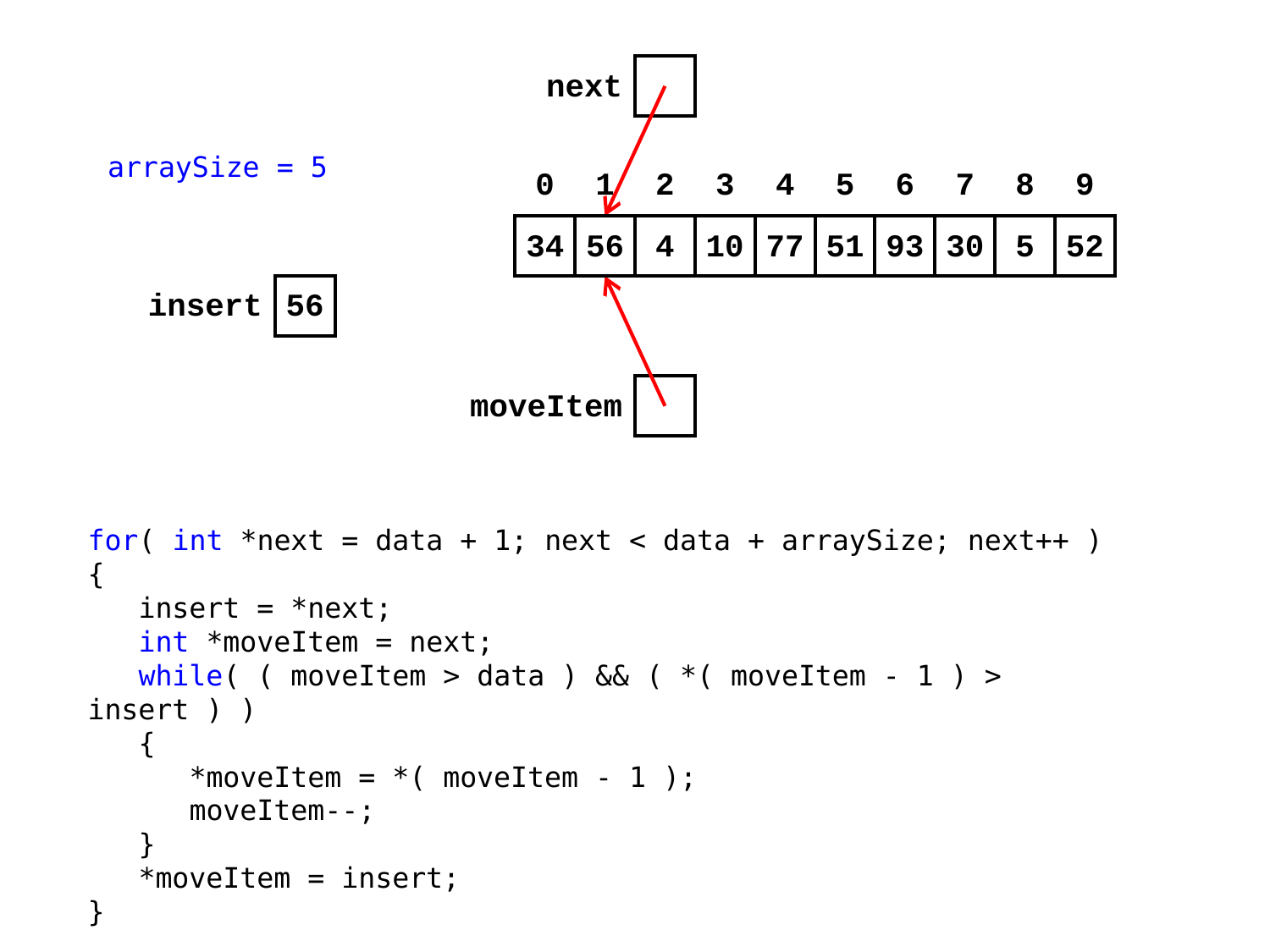

| next |  |
| --- | --- |

# arraySize = 5
| 0 | 1 | 2 | 3 | 4 | 5 | 6 | 7 | 8 | 9 |
| --- | --- | --- | --- | --- | --- | --- | --- | --- | --- |
| 34 | 56 | 4 | 10 | 77 | 51 | 93 | 30 | 5 | 52 |

| insert | 56 |
| --- | --- |
| moveItem |  |
| --- | --- |
for( int *next = data + 1; next < data + arraySize; next++ )
{
   insert = *next;
   int *moveItem = next;
   while( ( moveItem > data ) && ( *( moveItem - 1 ) > insert ) )
   {
      *moveItem = *( moveItem - 1 );
      moveItem--;
   }
   *moveItem = insert;
}